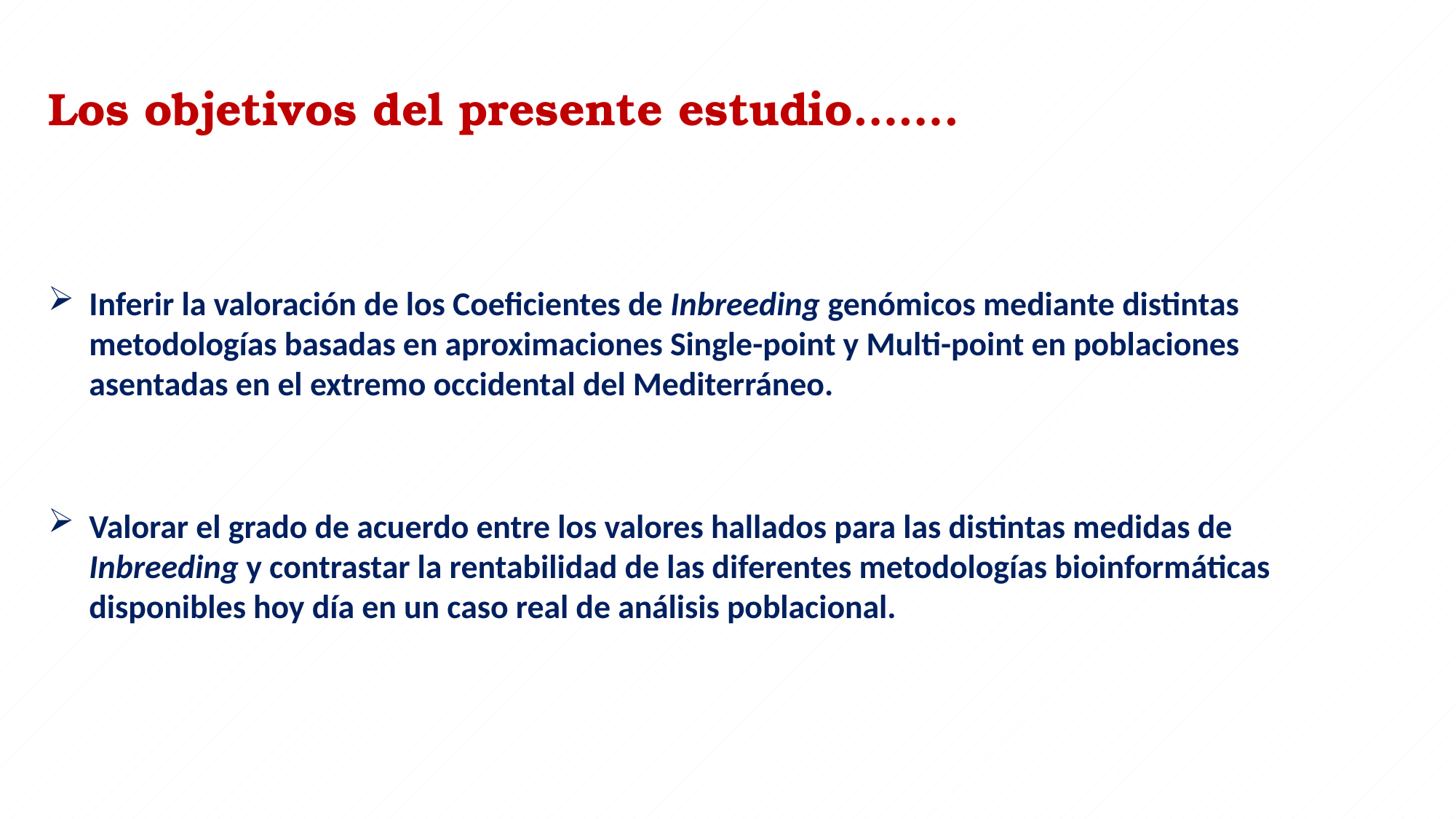

Los objetivos del presente estudio…….

Inferir la valoración de los Coeficientes de Inbreeding genómicos mediante distintas metodologías basadas en aproximaciones Single-point y Multi-point en poblaciones asentadas en el extremo occidental del Mediterráneo.

Valorar el grado de acuerdo entre los valores hallados para las distintas medidas de Inbreeding y contrastar la rentabilidad de las diferentes metodologías bioinformáticas disponibles hoy día en un caso real de análisis poblacional.